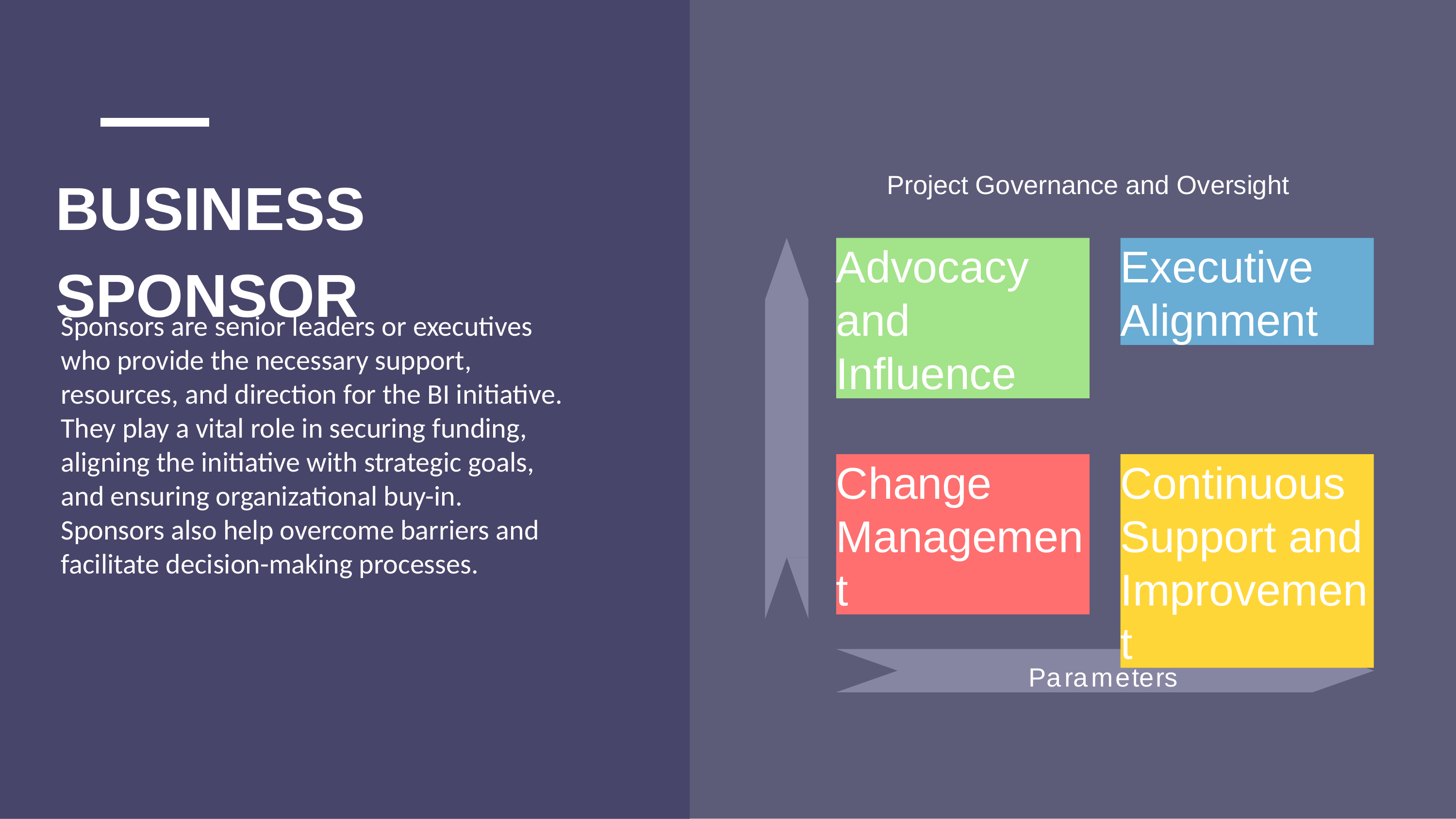

Project Governance and Oversight
# BUSINESS SPONSOR
Advocacy and Influence
Executive Alignment

Sponsors are senior leaders or executives who provide the necessary support, resources, and direction for the BI initiative. They play a vital role in securing funding, aligning the initiative with strategic goals, and ensuring organizational buy-in. Sponsors also help overcome barriers and facilitate decision-making processes.
Change Management
Continuous Support and Improvement

Parameters